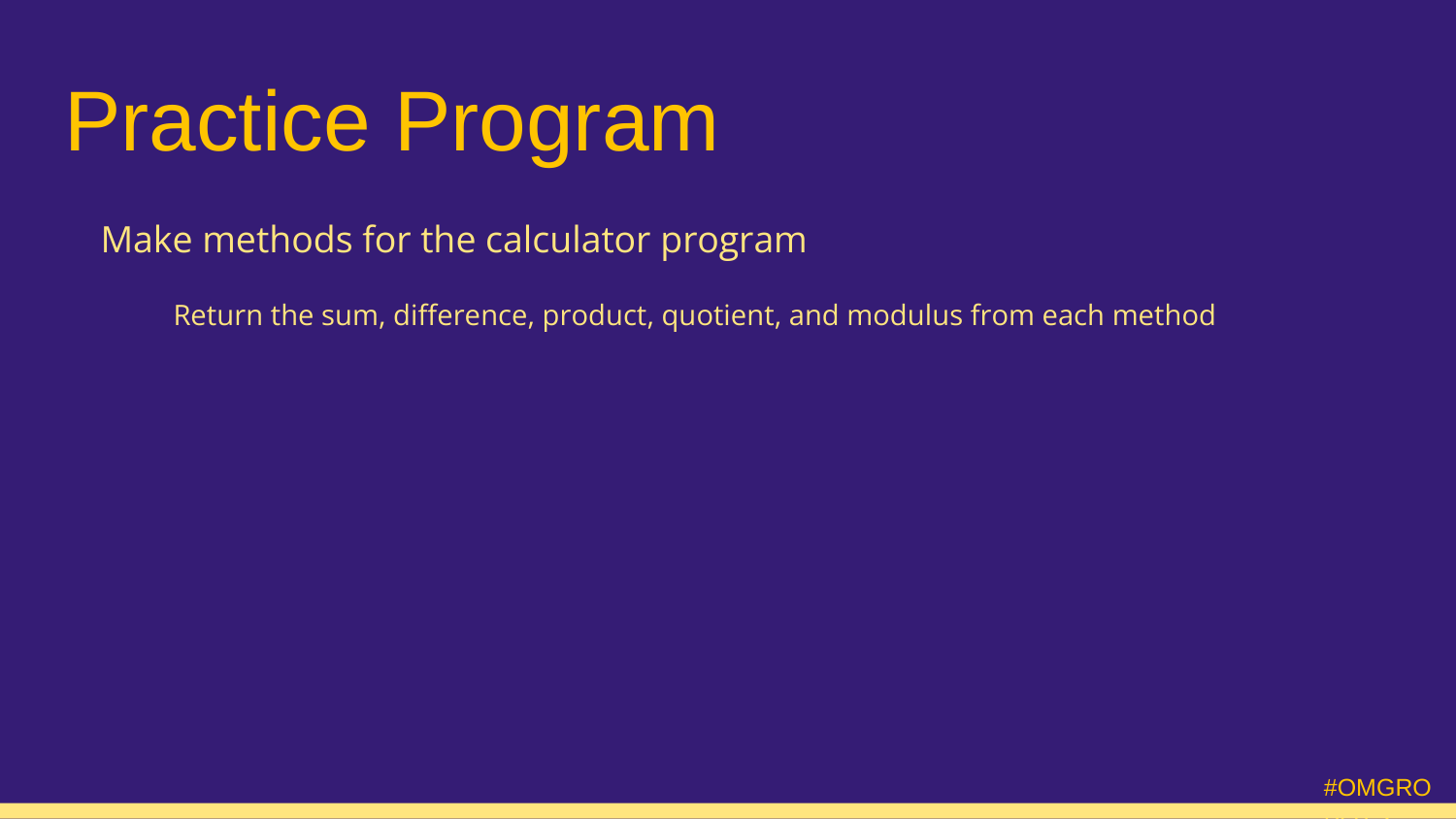

# Practice Program
Make methods for the calculator program
Return the sum, difference, product, quotient, and modulus from each method